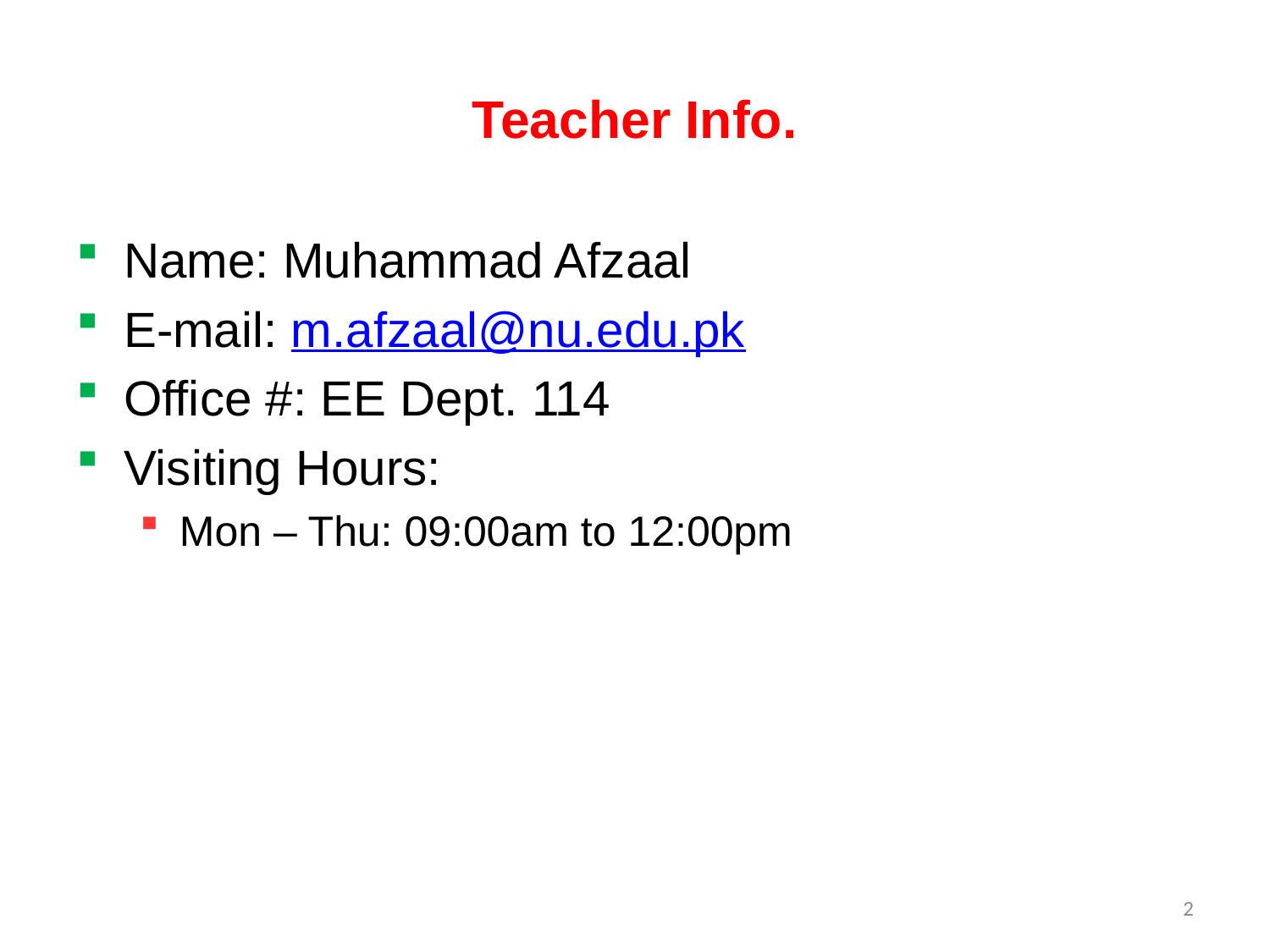

# Teacher Info.
Name: Muhammad Afzaal
E-mail: m.afzaal@nu.edu.pk
Office #: EE Dept. 114
Visiting Hours:
Mon – Thu: 09:00am to 12:00pm
2